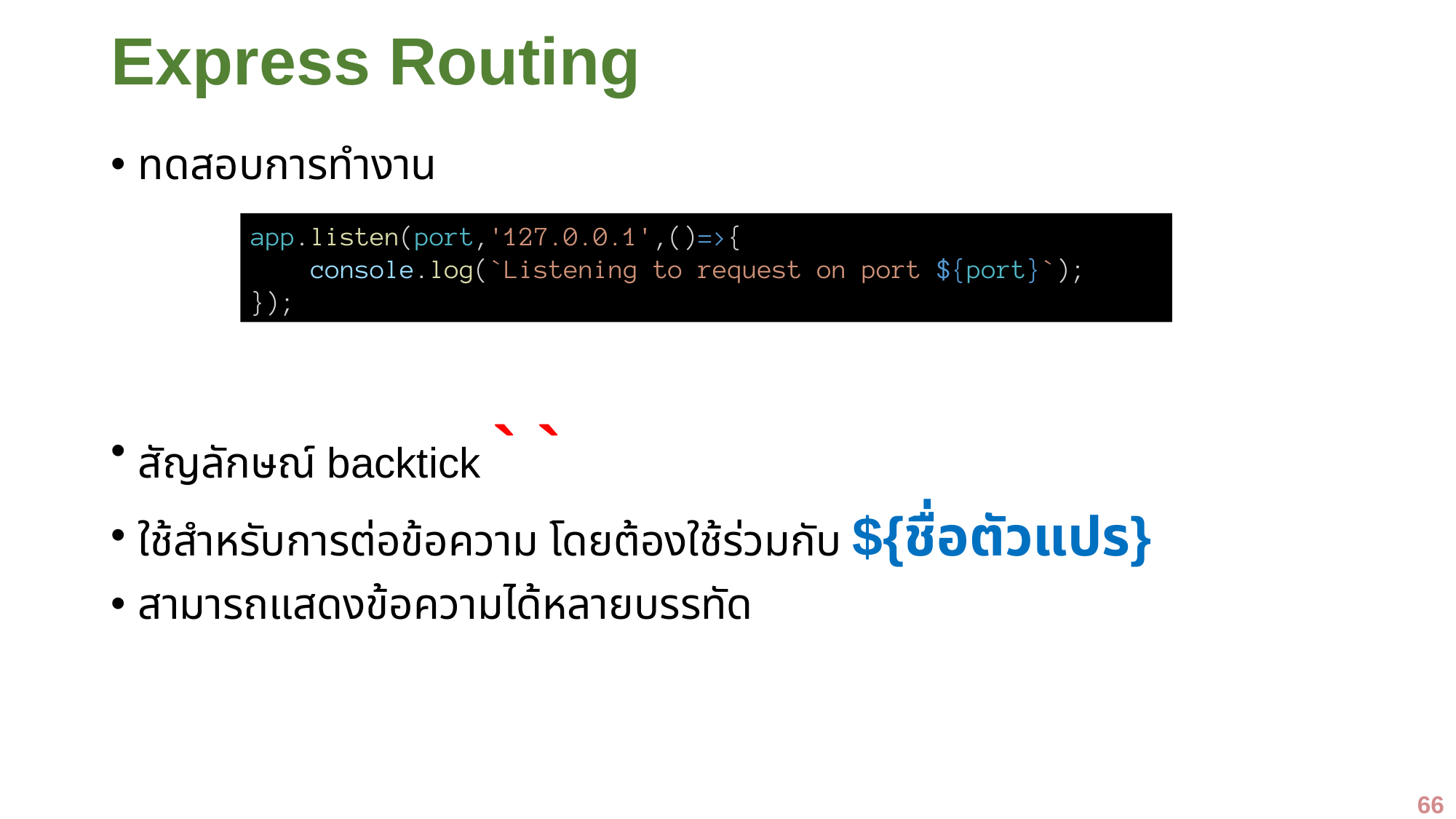

# Express Routing
ทดสอบการทำงาน

app.listen(port,'127.0.0.1',()=>{
    console.log(`Listening to request on port ${port}`);
});
สัญลักษณ์ backtick ` `
ใช้สำหรับการต่อข้อความ โดยต้องใช้ร่วมกับ ${ชื่อตัวแปร}
สามารถแสดงข้อความได้หลายบรรทัด

66